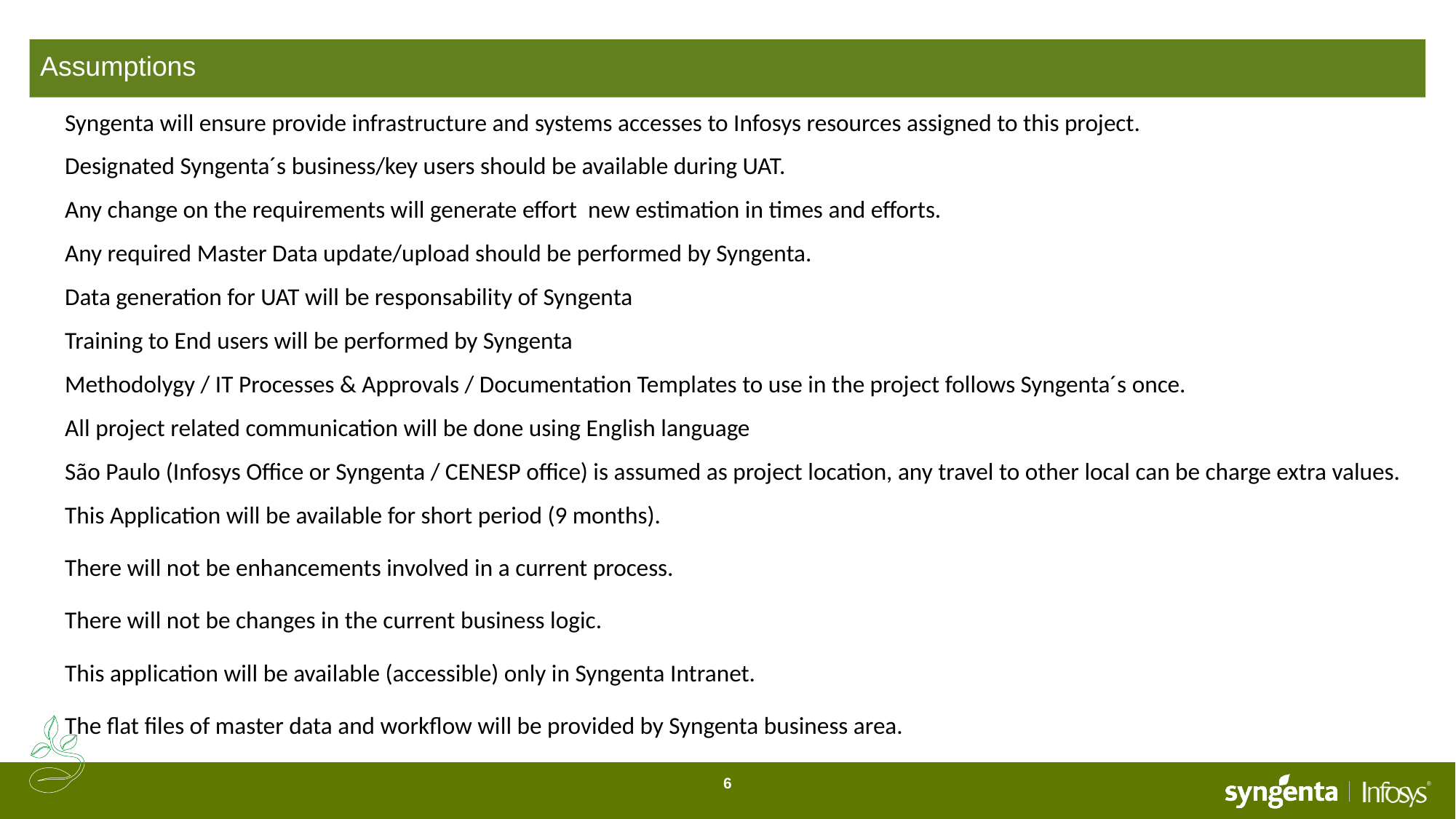

Assumptions
Syngenta will ensure provide infrastructure and systems accesses to Infosys resources assigned to this project.
Designated Syngenta´s business/key users should be available during UAT.
Any change on the requirements will generate effort  new estimation in times and efforts.
Any required Master Data update/upload should be performed by Syngenta.
Data generation for UAT will be responsability of Syngenta
Training to End users will be performed by Syngenta
Methodolygy / IT Processes & Approvals / Documentation Templates to use in the project follows Syngenta´s once.
All project related communication will be done using English language
São Paulo (Infosys Office or Syngenta / CENESP office) is assumed as project location, any travel to other local can be charge extra values.
This Application will be available for short period (9 months).
There will not be enhancements involved in a current process.
There will not be changes in the current business logic.
This application will be available (accessible) only in Syngenta Intranet.
The flat files of master data and workflow will be provided by Syngenta business area.